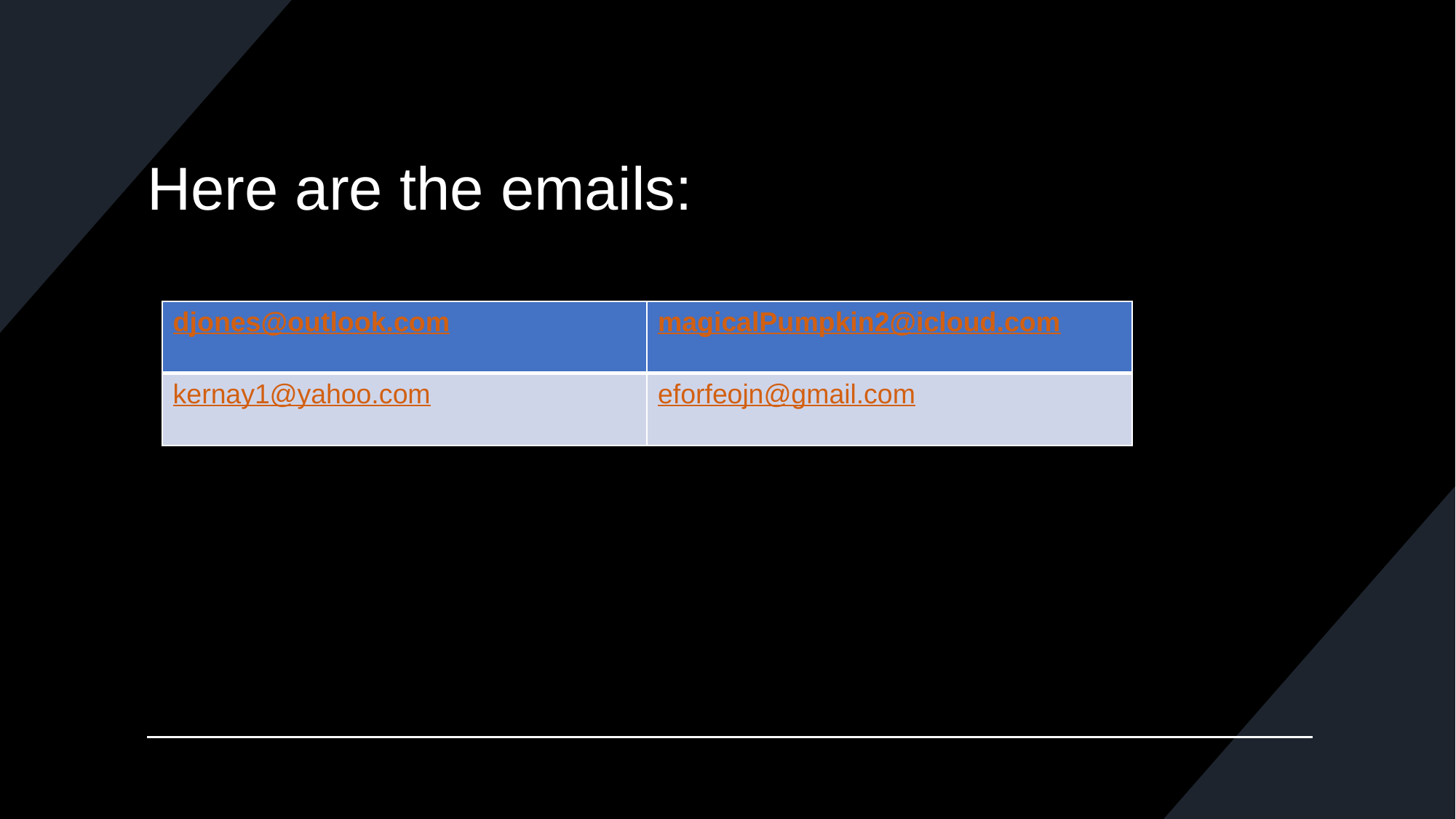

# Here are the emails:
| djones@outlook.com | magicalPumpkin2@icloud.com |
| --- | --- |
| kernay1@yahoo.com | eforfeojn@gmail.com |